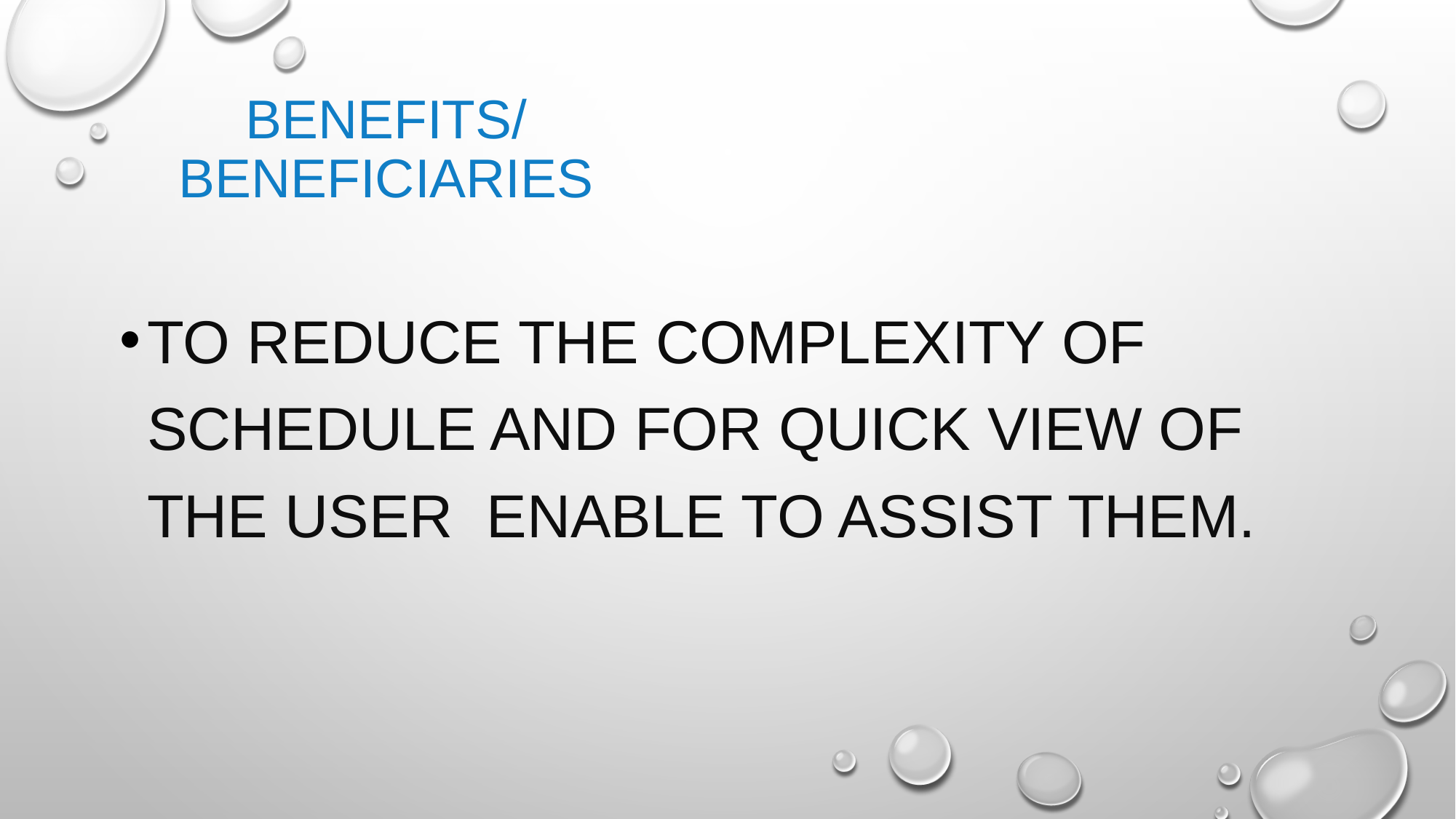

# Benefits/Beneficiaries
To reduce the complexity of schedule and for quick view of the user  enable to assist them.